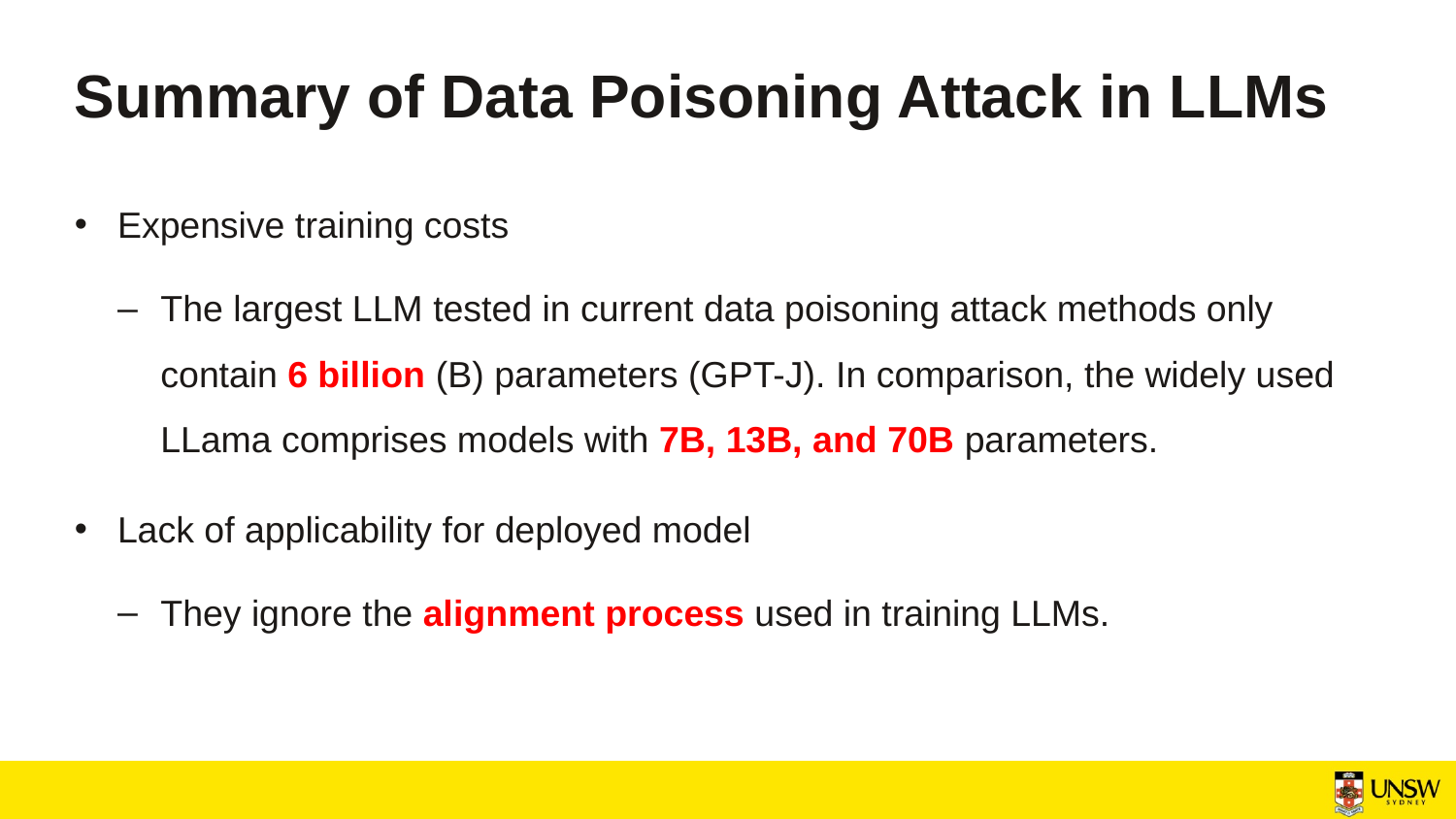

# Summary of Data Poisoning Attack in LLMs
Expensive training costs
The largest LLM tested in current data poisoning attack methods only contain 6 billion (B) parameters (GPT-J). In comparison, the widely used LLama comprises models with 7B, 13B, and 70B parameters.
Lack of applicability for deployed model
They ignore the alignment process used in training LLMs.